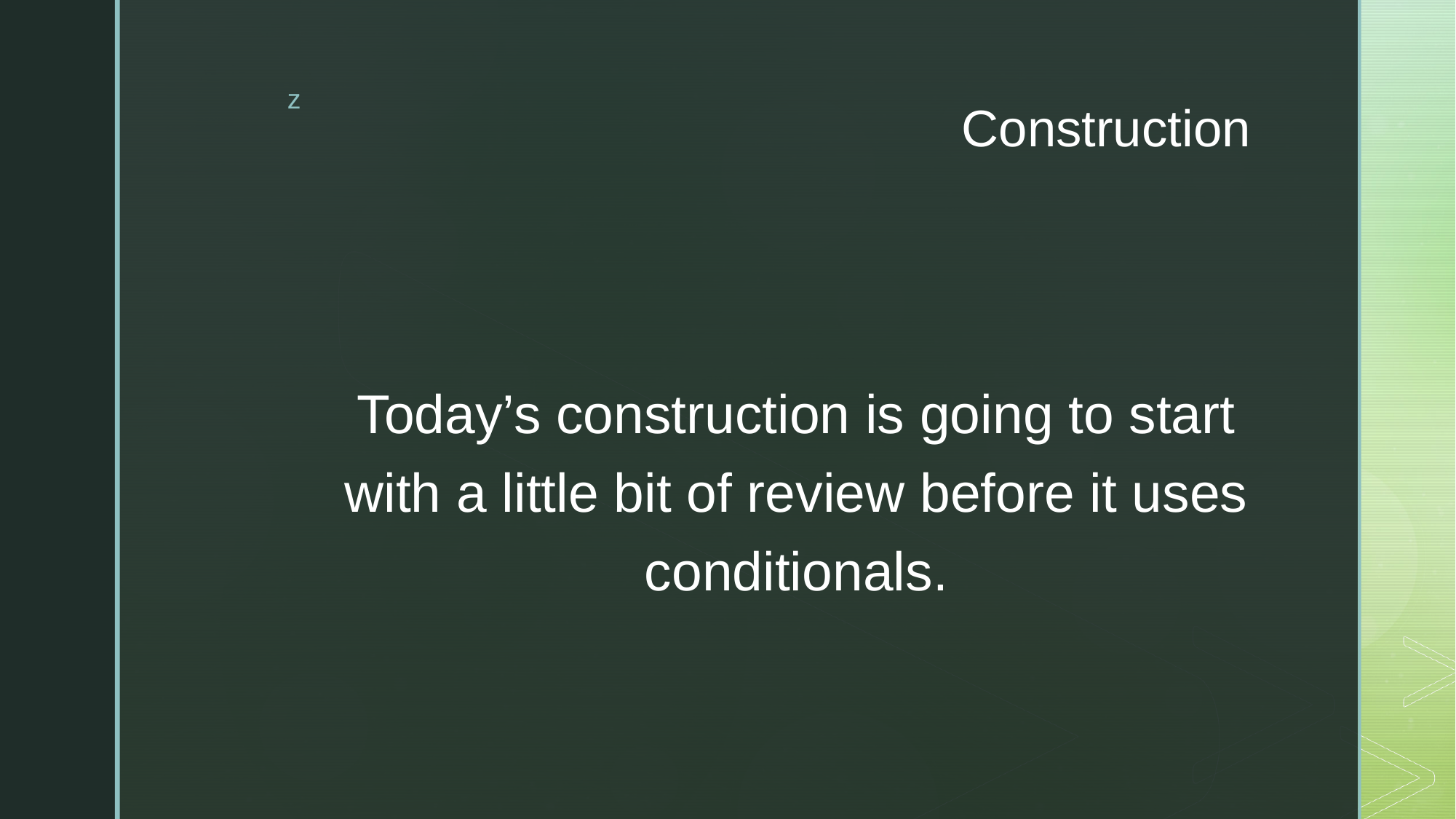

# Construction
Today’s construction is going to start with a little bit of review before it uses conditionals.